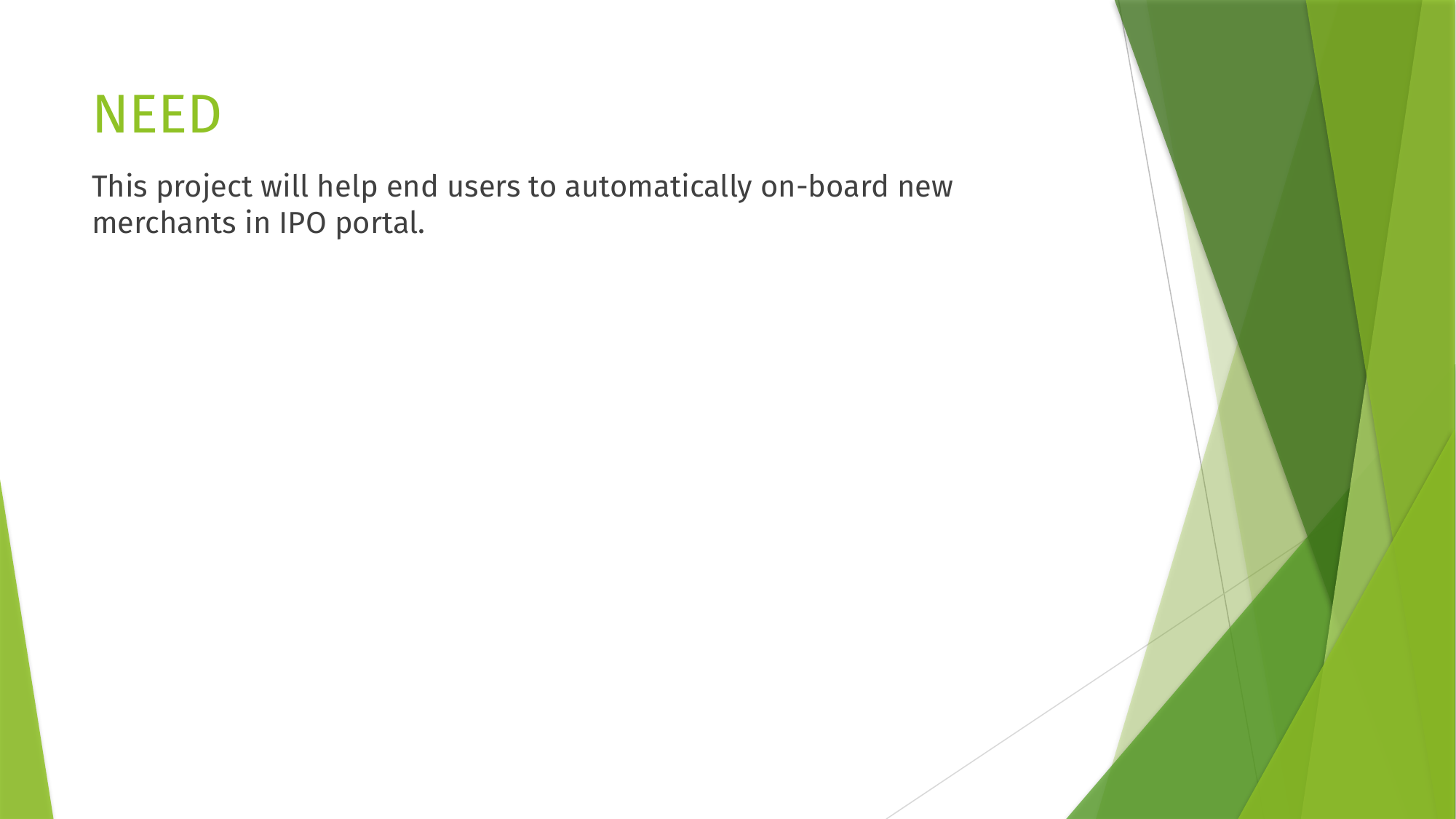

# NEED
This project will help end users to automatically on-board new merchants in IPO portal.